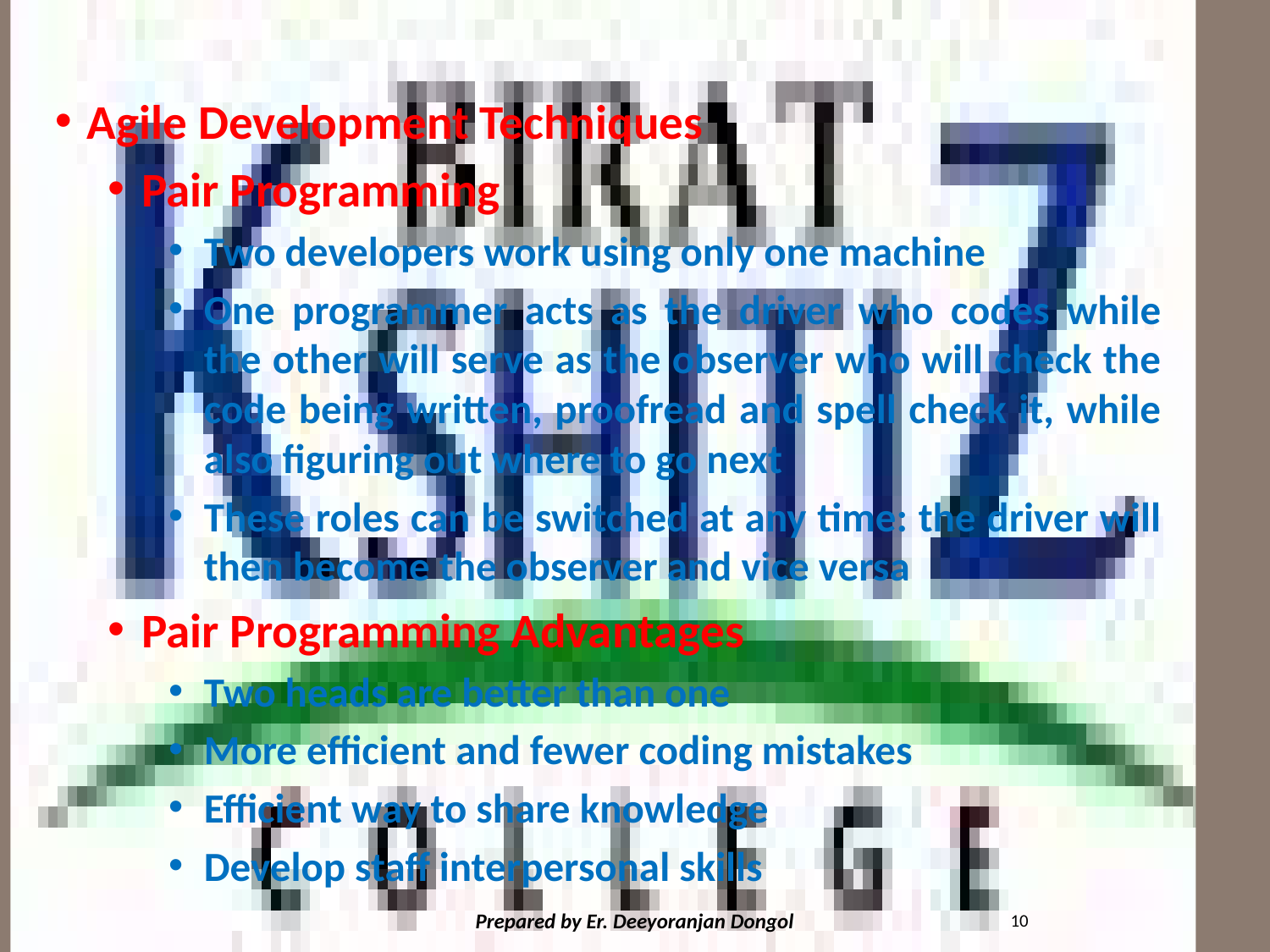

#
Agile Development Techniques
Pair Programming
Two developers work using only one machine
One programmer acts as the driver who codes while the other will serve as the observer who will check the code being written, proofread and spell check it, while also figuring out where to go next
These roles can be switched at any time: the driver will then become the observer and vice versa
Pair Programming Advantages
Two heads are better than one
More efficient and fewer coding mistakes
Efficient way to share knowledge
Develop staff interpersonal skills
10
Prepared by Er. Deeyoranjan Dongol